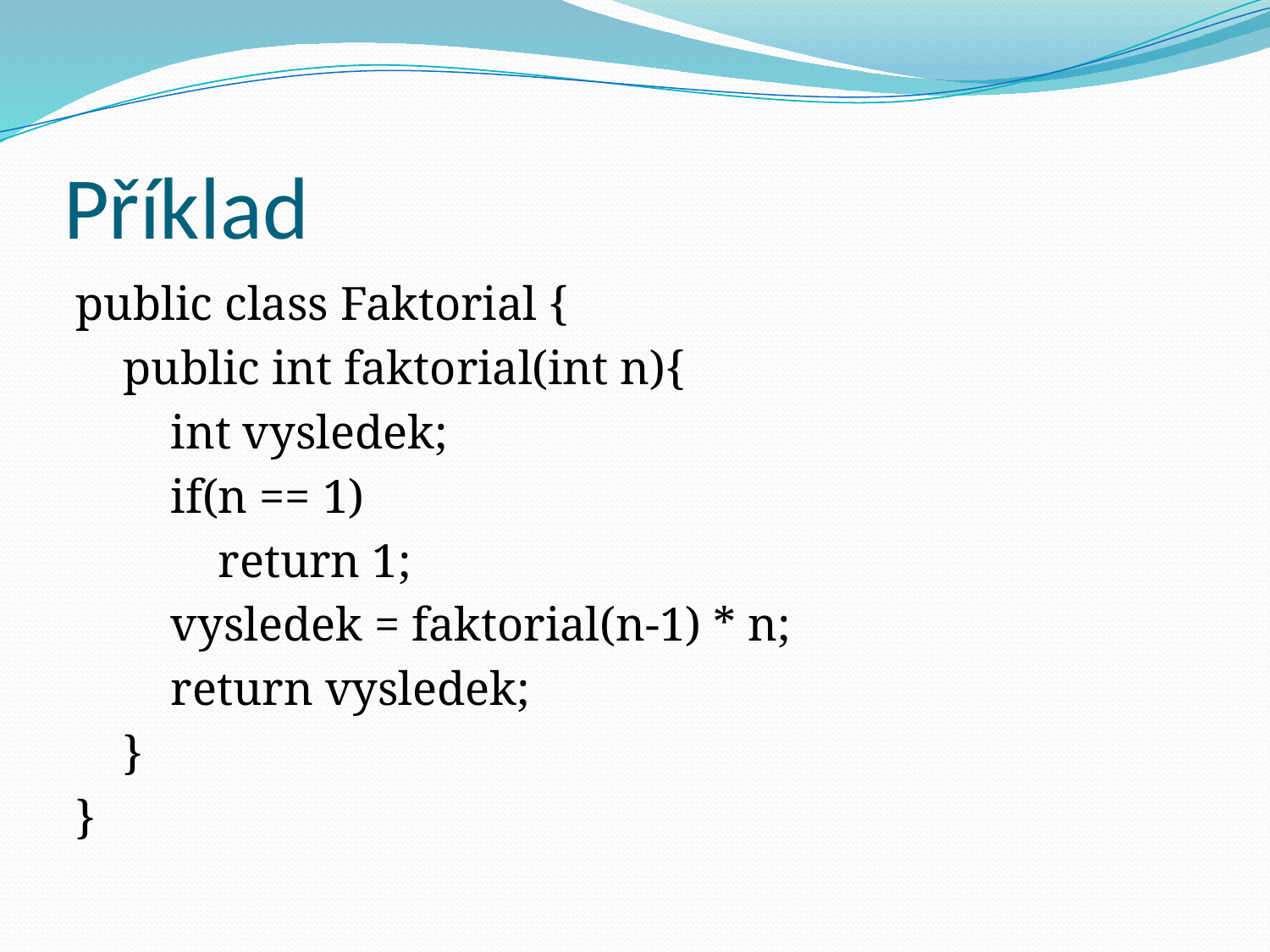

# Příklad
public class Faktorial {
    public int faktorial(int n){
        int vysledek;
        if(n == 1)
            return 1;
        vysledek = faktorial(n-1) * n;
        return vysledek;
    }
}